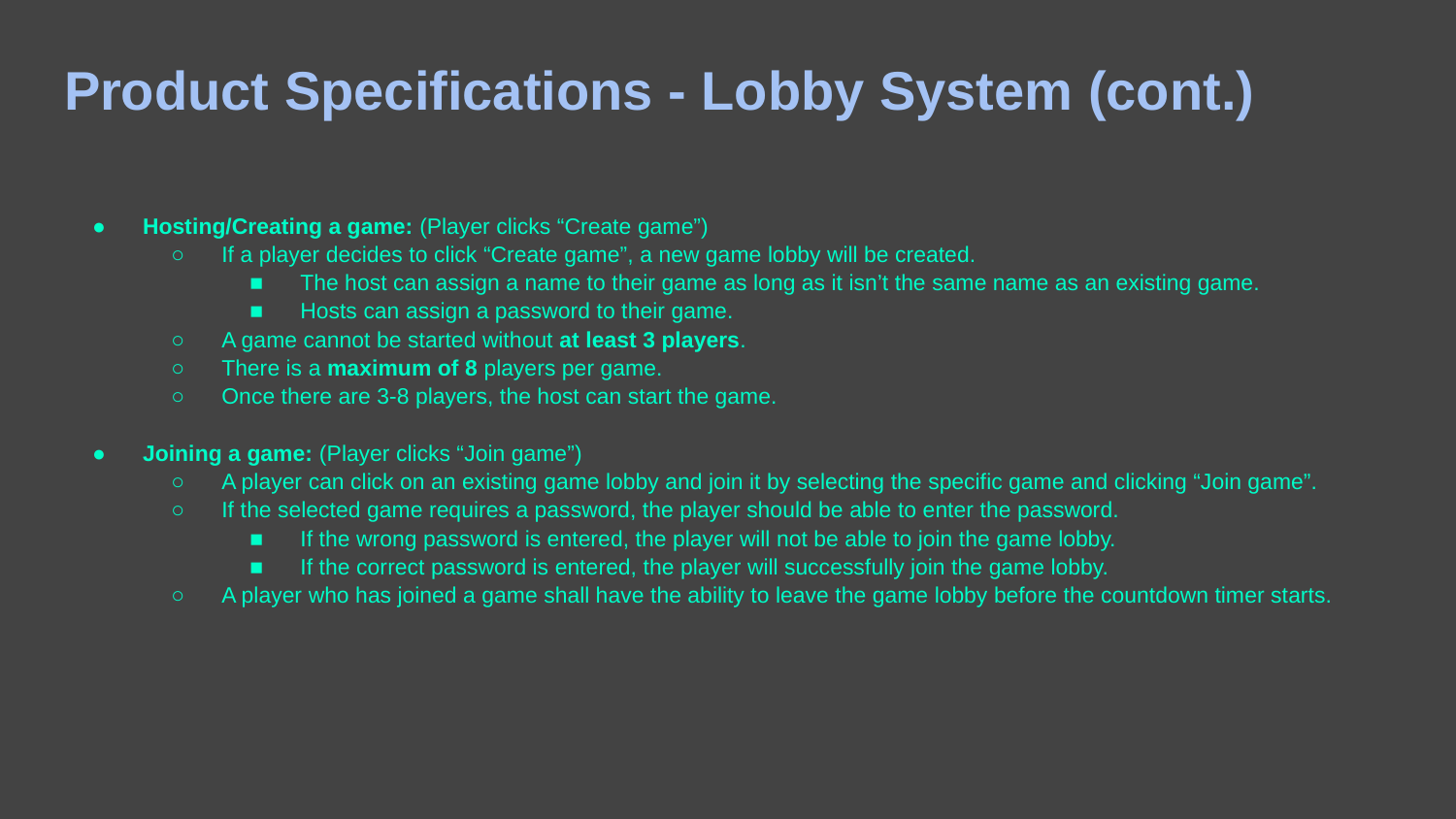

# Product Specifications - Lobby System (cont.)

Hosting/Creating a game: (Player clicks “Create game”)
If a player decides to click “Create game”, a new game lobby will be created.
The host can assign a name to their game as long as it isn’t the same name as an existing game.
Hosts can assign a password to their game.
A game cannot be started without at least 3 players.
There is a maximum of 8 players per game.
Once there are 3-8 players, the host can start the game.

Joining a game: (Player clicks “Join game”)
A player can click on an existing game lobby and join it by selecting the specific game and clicking “Join game”.
If the selected game requires a password, the player should be able to enter the password.
If the wrong password is entered, the player will not be able to join the game lobby.
If the correct password is entered, the player will successfully join the game lobby.
A player who has joined a game shall have the ability to leave the game lobby before the countdown timer starts.